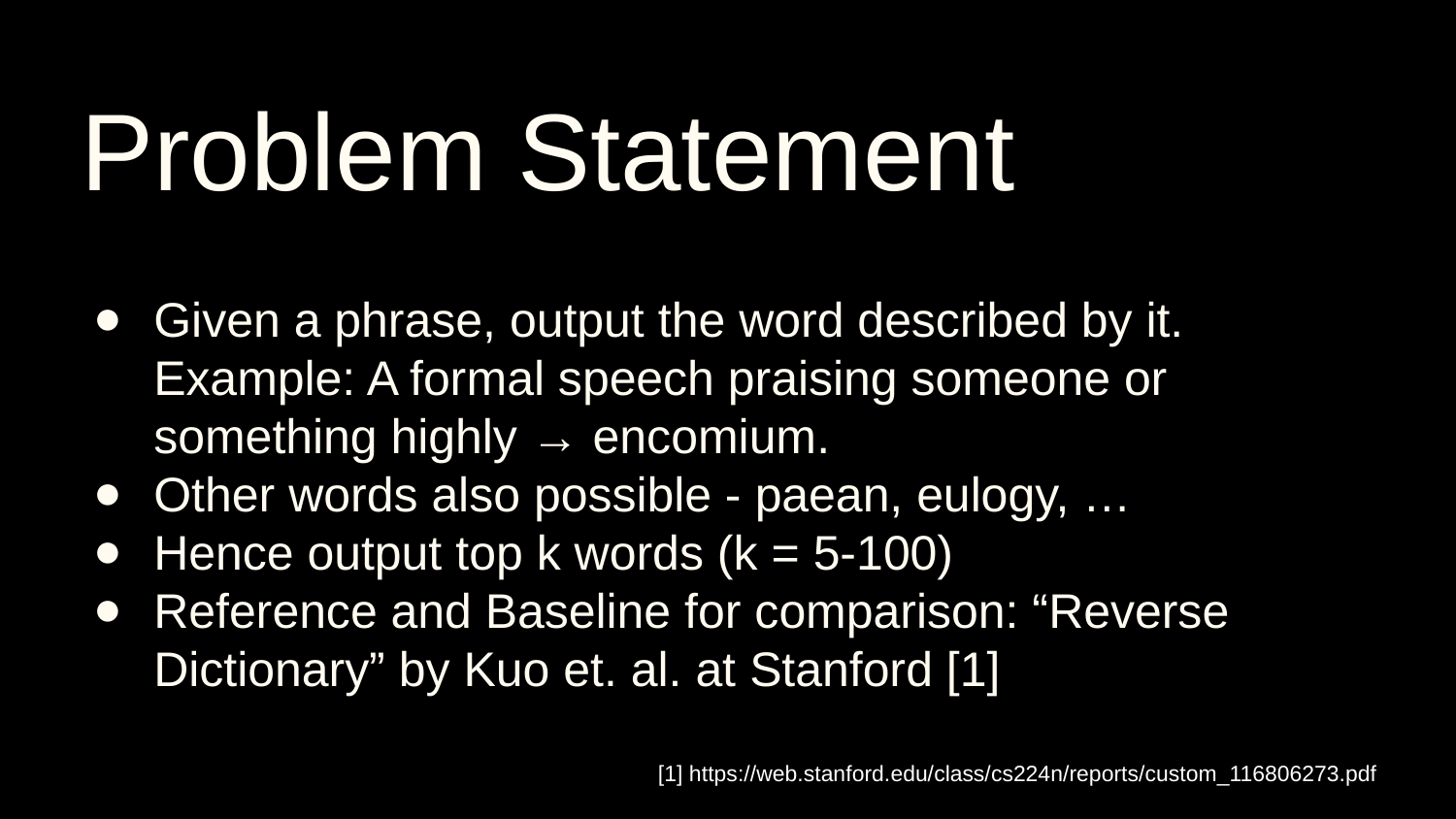

# Problem Statement
Given a phrase, output the word described by it.
Example: A formal speech praising someone or something highly → encomium.
Other words also possible - paean, eulogy, …
Hence output top k words (k = 5-100)
Reference and Baseline for comparison: “Reverse Dictionary” by Kuo et. al. at Stanford [1]
[1] https://web.stanford.edu/class/cs224n/reports/custom_116806273.pdf